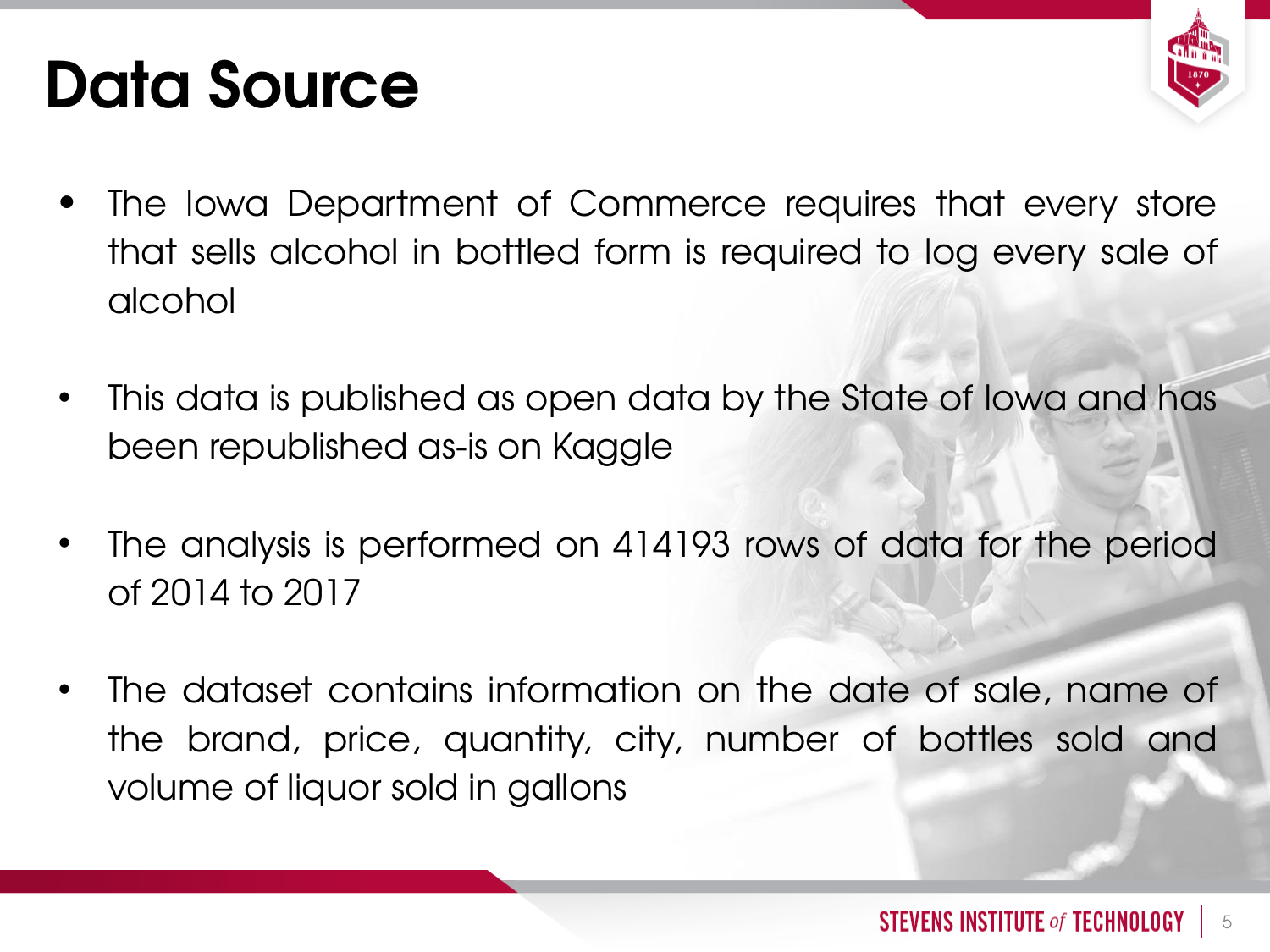

# Data Source

The Iowa Department of Commerce requires that every store that sells alcohol in bottled form is required to log every sale of alcohol

This data is published as open data by the State of Iowa and has been republished as-is on Kaggle

The analysis is performed on 414193 rows of data for the period of 2014 to 2017

The dataset contains information on the date of sale, name of the brand, price, quantity, city, number of bottles sold and volume of liquor sold in gallons
5